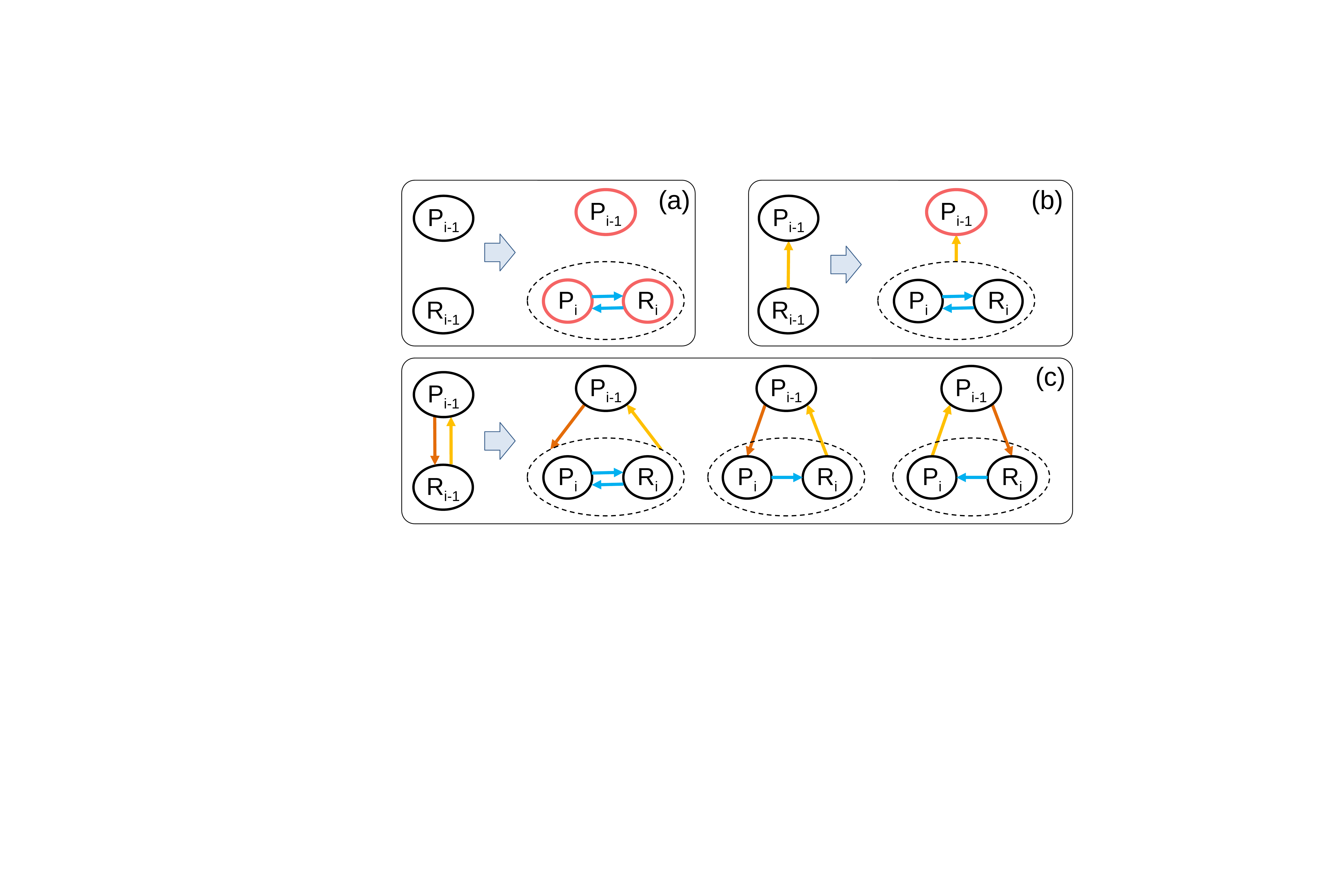

(b)
Pi-1

Pi
Ri
Pi-1
Ri-1

(a)
Pi-1

Pi
Ri
Pi-1
Ri-1

(c)
Pi-1

Pi
Ri
Pi-1

Pi
Ri
Pi-1

Pi
Ri
Pi-1
Ri-1